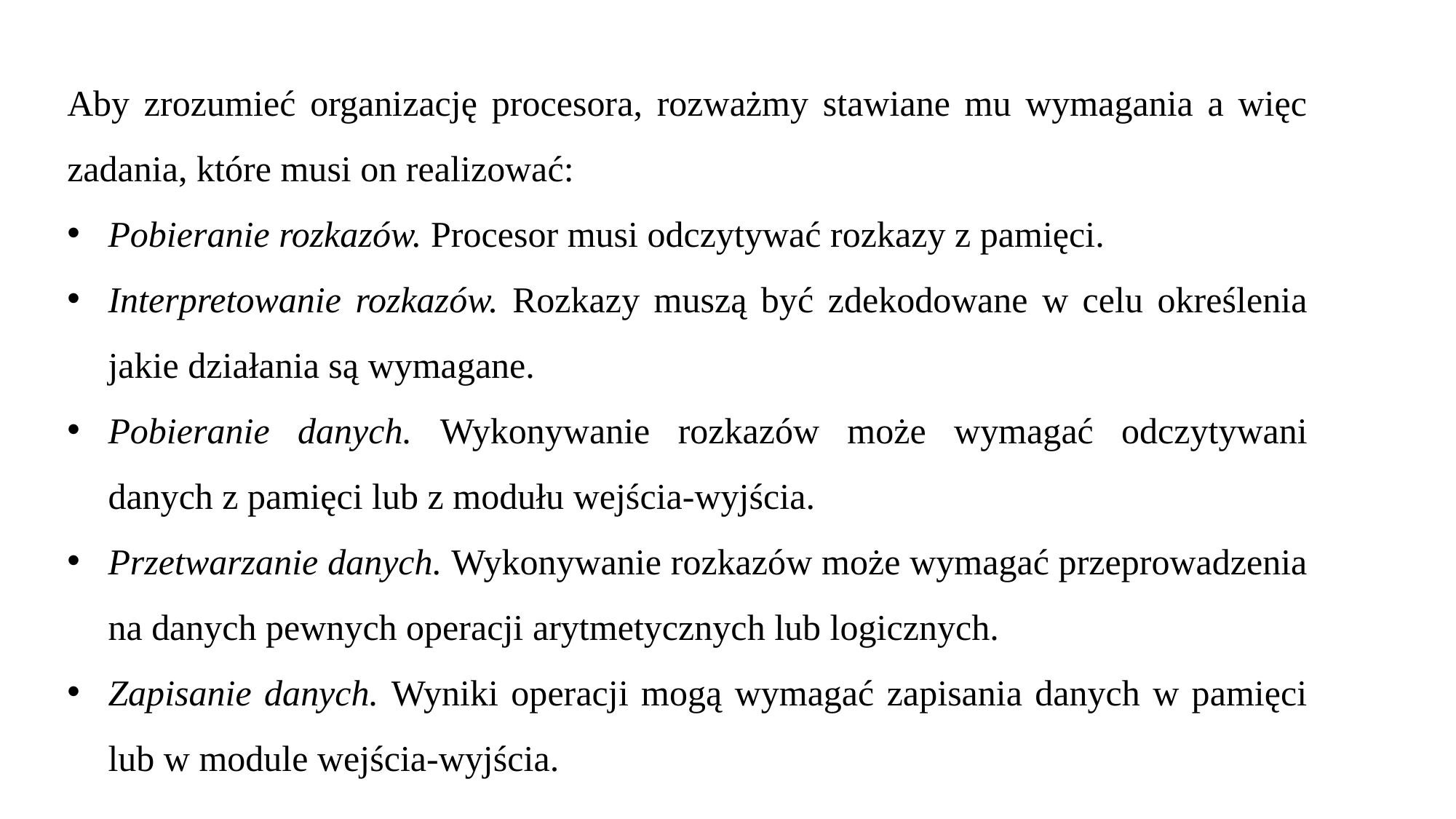

Aby zrozumieć organizację procesora, rozważmy stawiane mu wymagania a więc zadania, które musi on realizować:
Pobieranie rozkazów. Procesor musi odczytywać rozkazy z pamięci.
Interpretowanie rozkazów. Rozkazy muszą być zdekodowane w celu określenia jakie działania są wymagane.
Pobieranie danych. Wykonywanie rozkazów może wymagać odczytywani danych z pamięci lub z modułu wejścia-wyjścia.
Przetwarzanie danych. Wykonywanie rozkazów może wymagać przeprowadzenia na danych pewnych operacji arytmetycznych lub logicznych.
Zapisanie danych. Wyniki operacji mogą wymagać zapisania danych w pamięci lub w module wejścia-wyjścia.